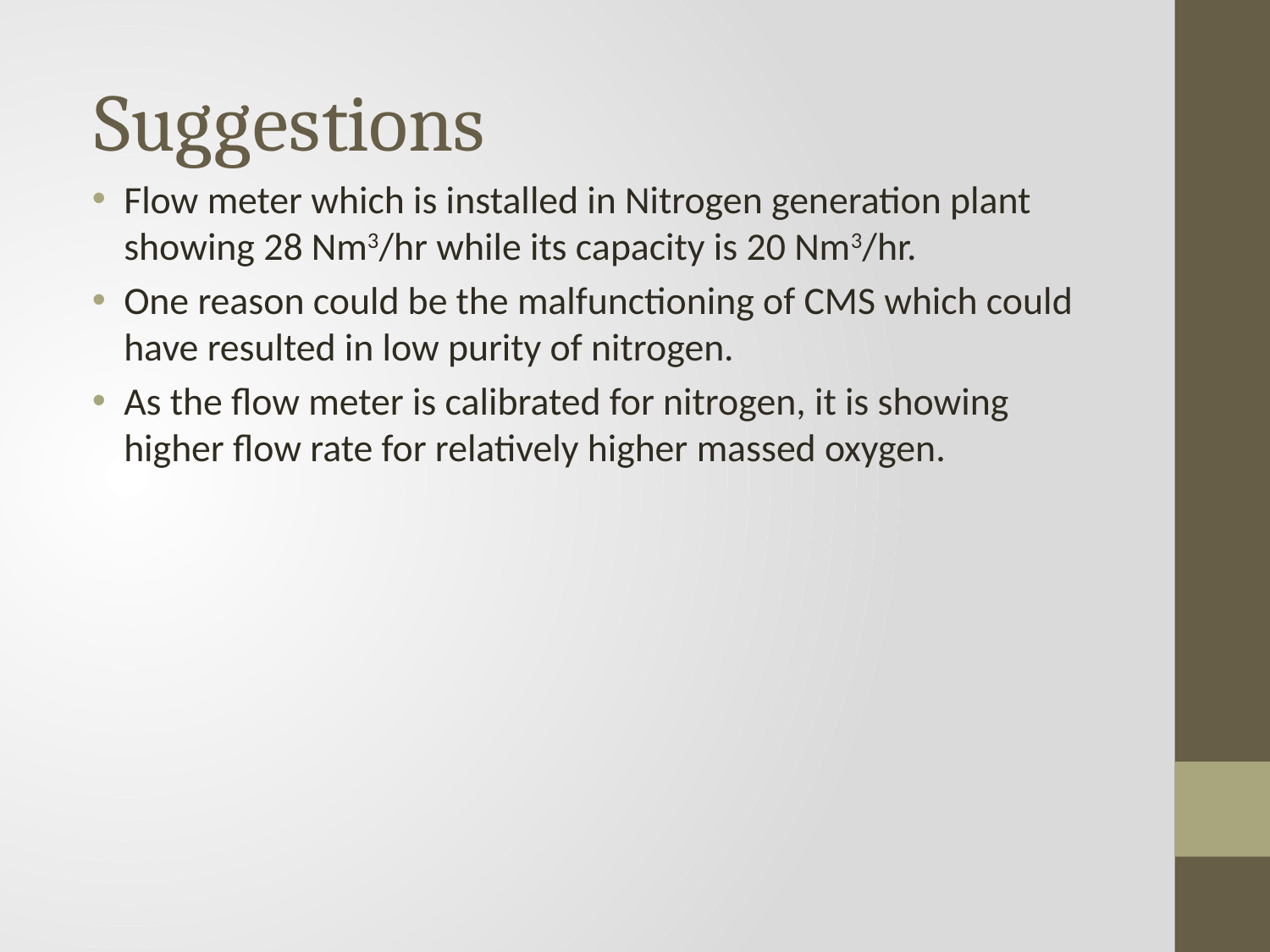

Suggestions
Flow meter which is installed in Nitrogen generation plant showing 28 Nm3/hr while its capacity is 20 Nm3/hr.
One reason could be the malfunctioning of CMS which could have resulted in low purity of nitrogen.
As the flow meter is calibrated for nitrogen, it is showing higher flow rate for relatively higher massed oxygen.